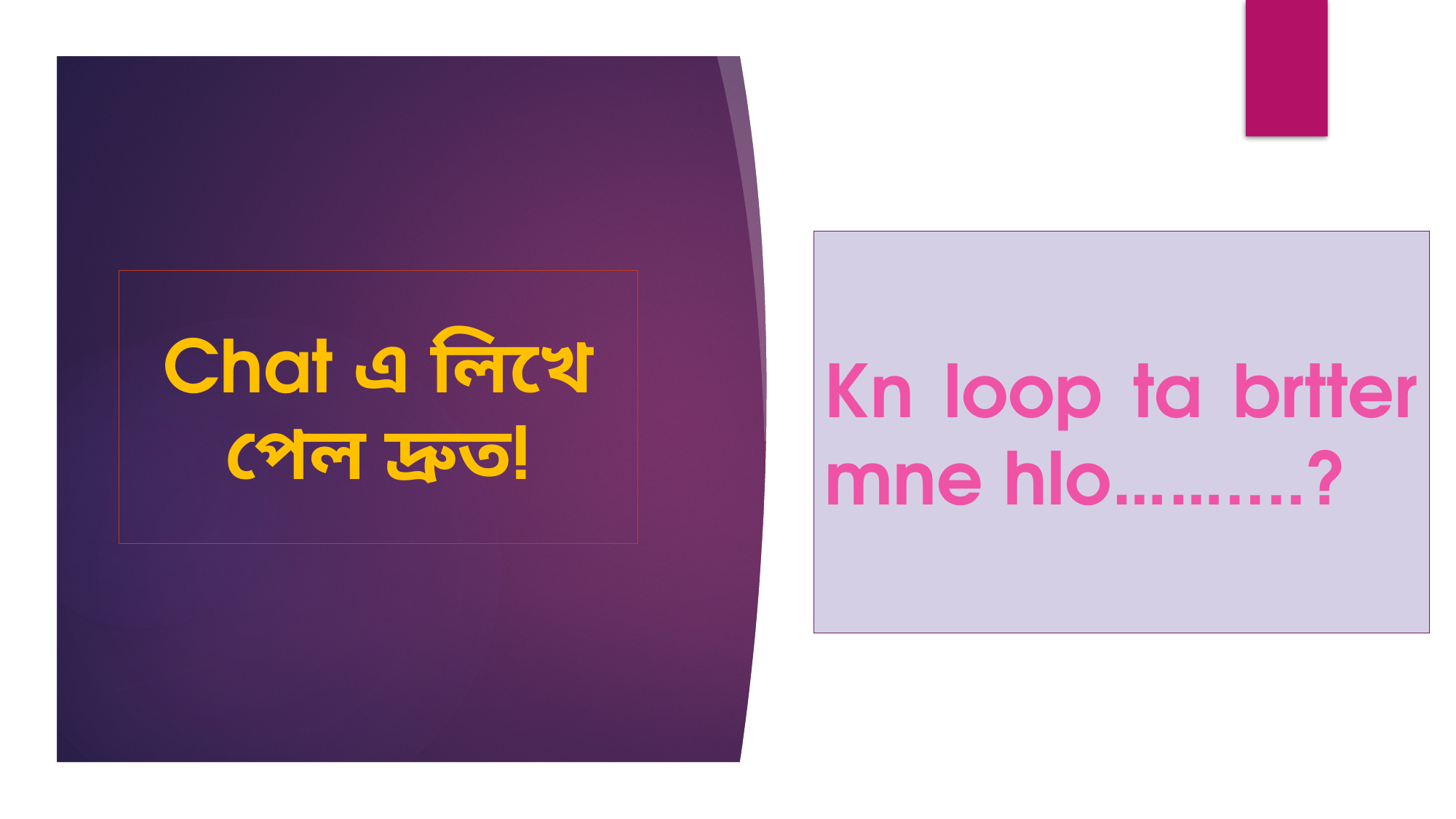

Kn loop ta brtter mne hlo……....?
# Chat এ লিখে পেল দ্রুত!